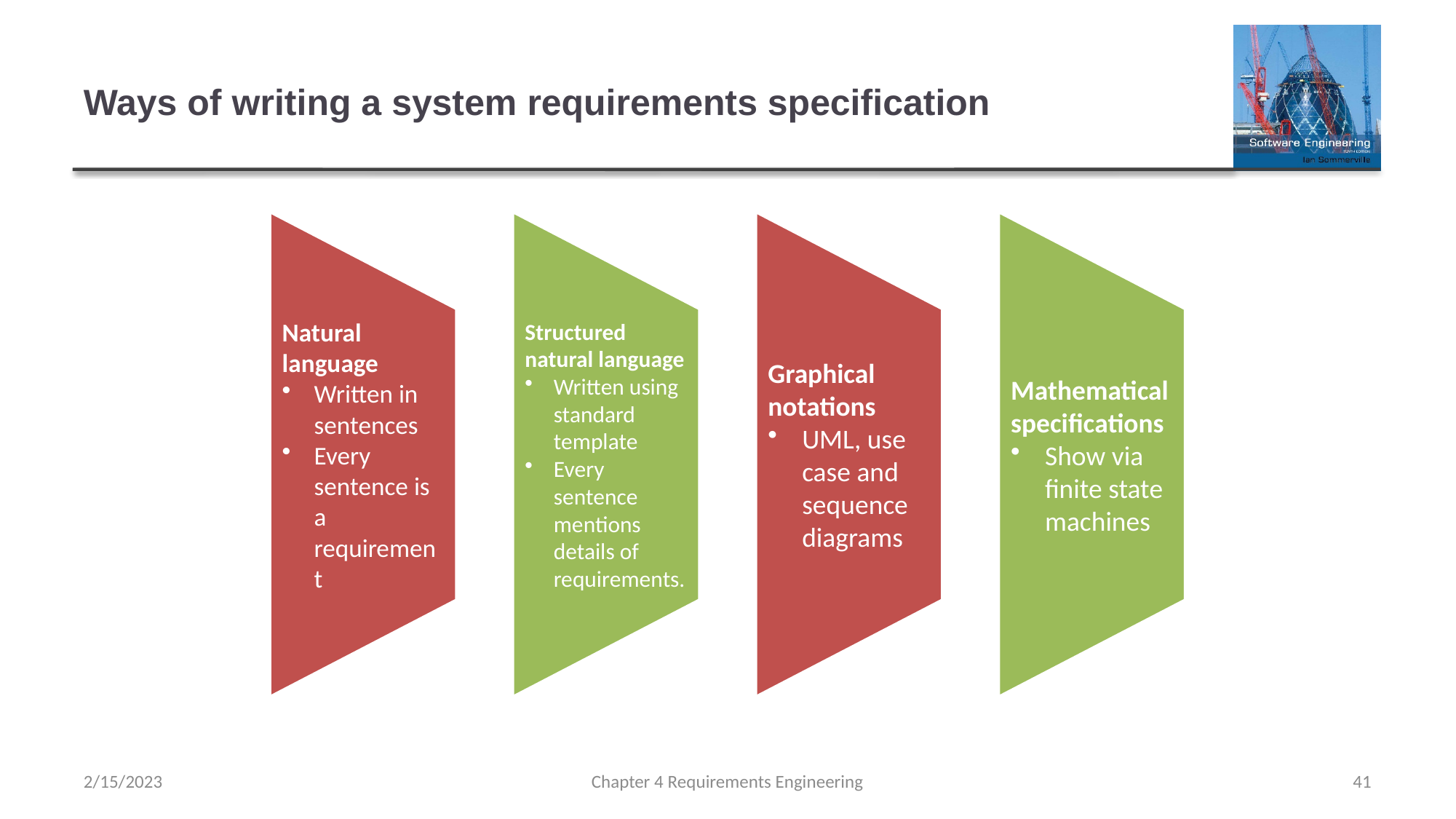

# Ways of writing a system requirements specification
Natural language
Structured natural language
Graphical notations
Mathematical specifications
Written in sentences
Every sentence is a requirement
Written using standard template
Every sentence mentions details of requirements.
UML, use case and sequence diagrams
Show via finite state machines
2/15/2023
Chapter 4 Requirements Engineering
41